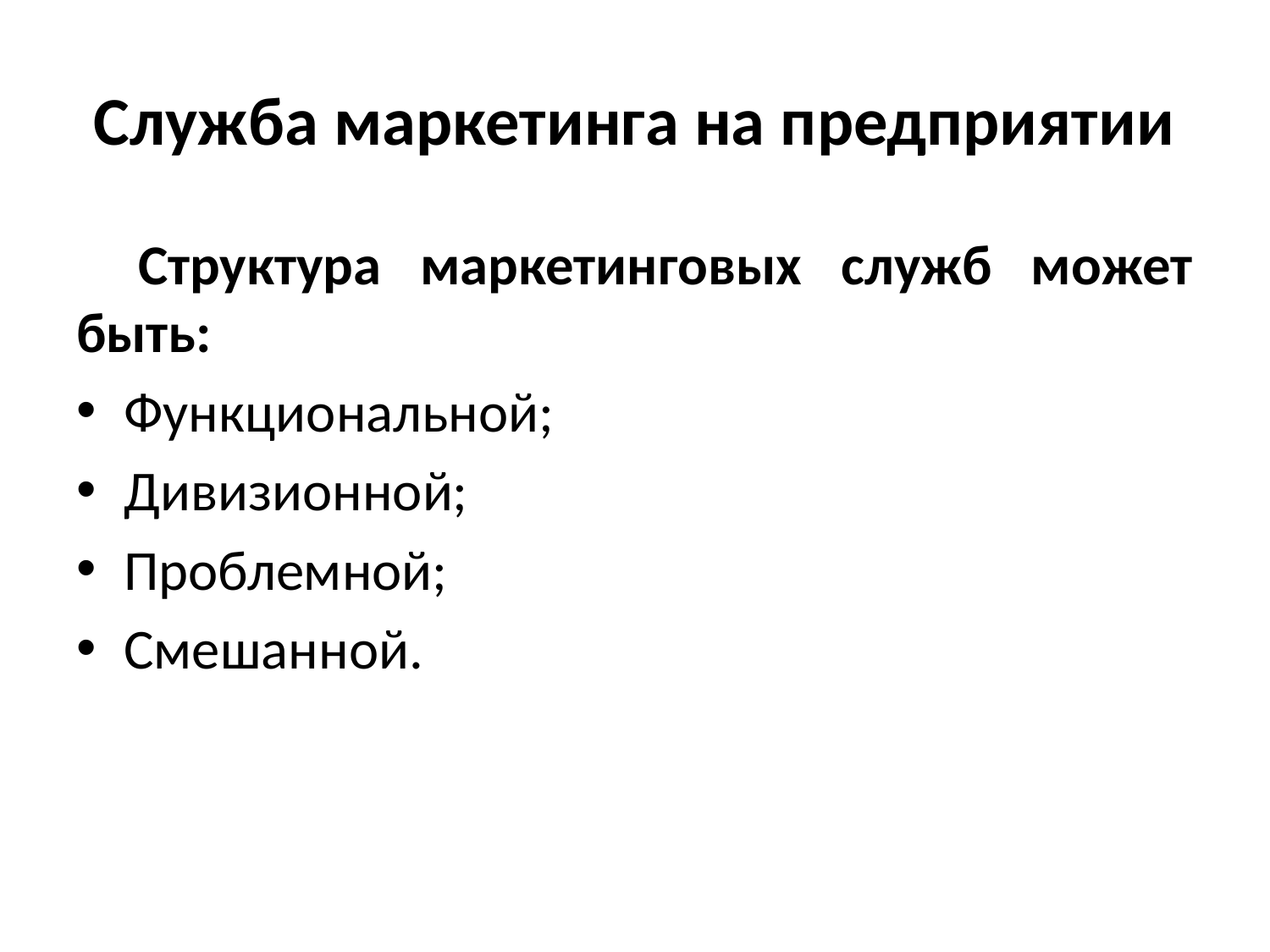

# Служба маркетинга на предприятии
Структура маркетинговых служб может быть:
Функциональной;
Дивизионной;
Проблемной;
Смешанной.